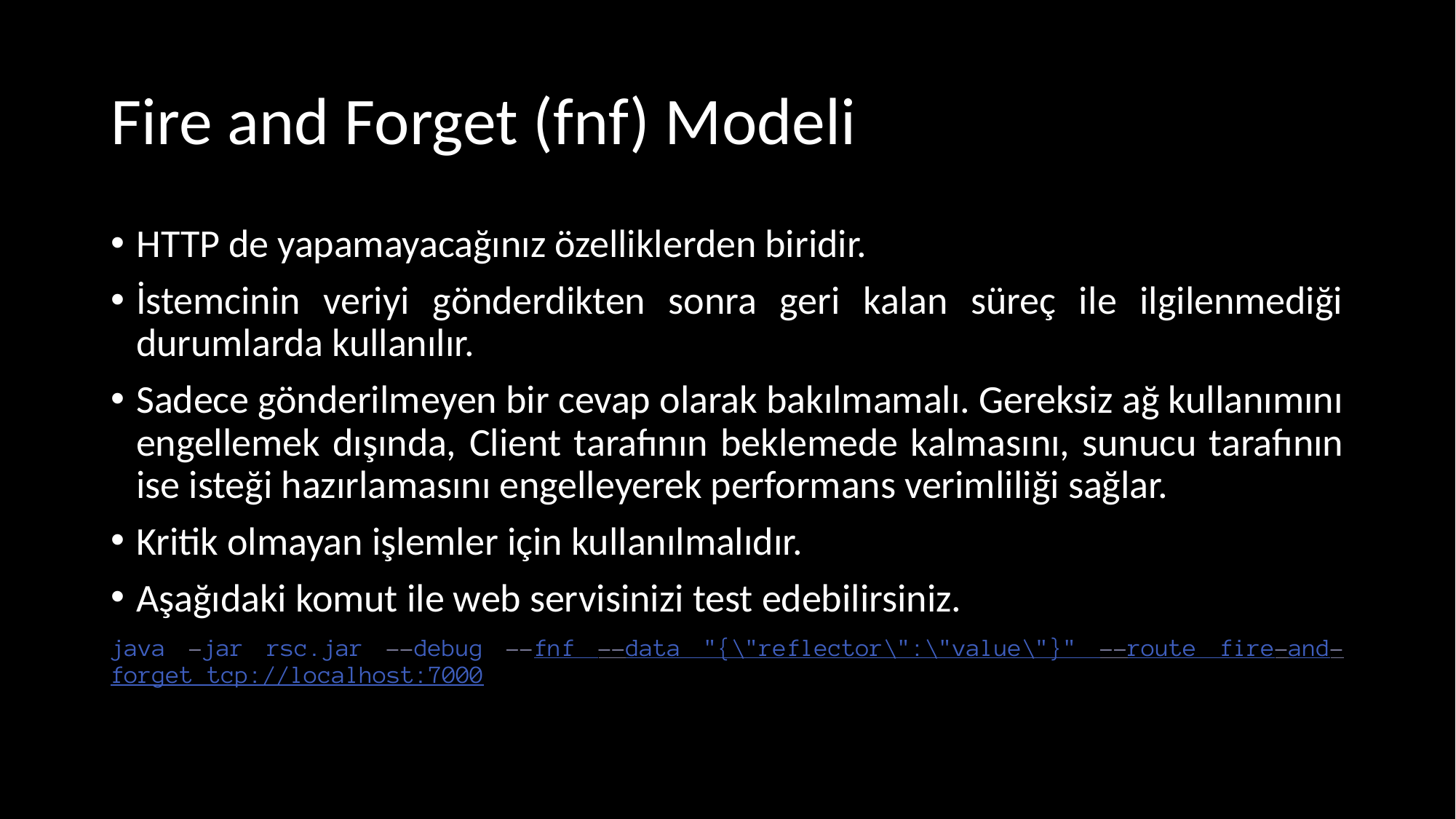

# Fire and Forget (fnf) Modeli
HTTP de yapamayacağınız özelliklerden biridir.
İstemcinin veriyi gönderdikten sonra geri kalan süreç ile ilgilenmediği durumlarda kullanılır.
Sadece gönderilmeyen bir cevap olarak bakılmamalı. Gereksiz ağ kullanımını engellemek dışında, Client tarafının beklemede kalmasını, sunucu tarafının ise isteği hazırlamasını engelleyerek performans verimliliği sağlar.
Kritik olmayan işlemler için kullanılmalıdır.
Aşağıdaki komut ile web servisinizi test edebilirsiniz.
java -jar rsc.jar --debug --fnf --data "{\"reflector\":\"value\"}" --route fire-and-forget tcp://localhost:7000